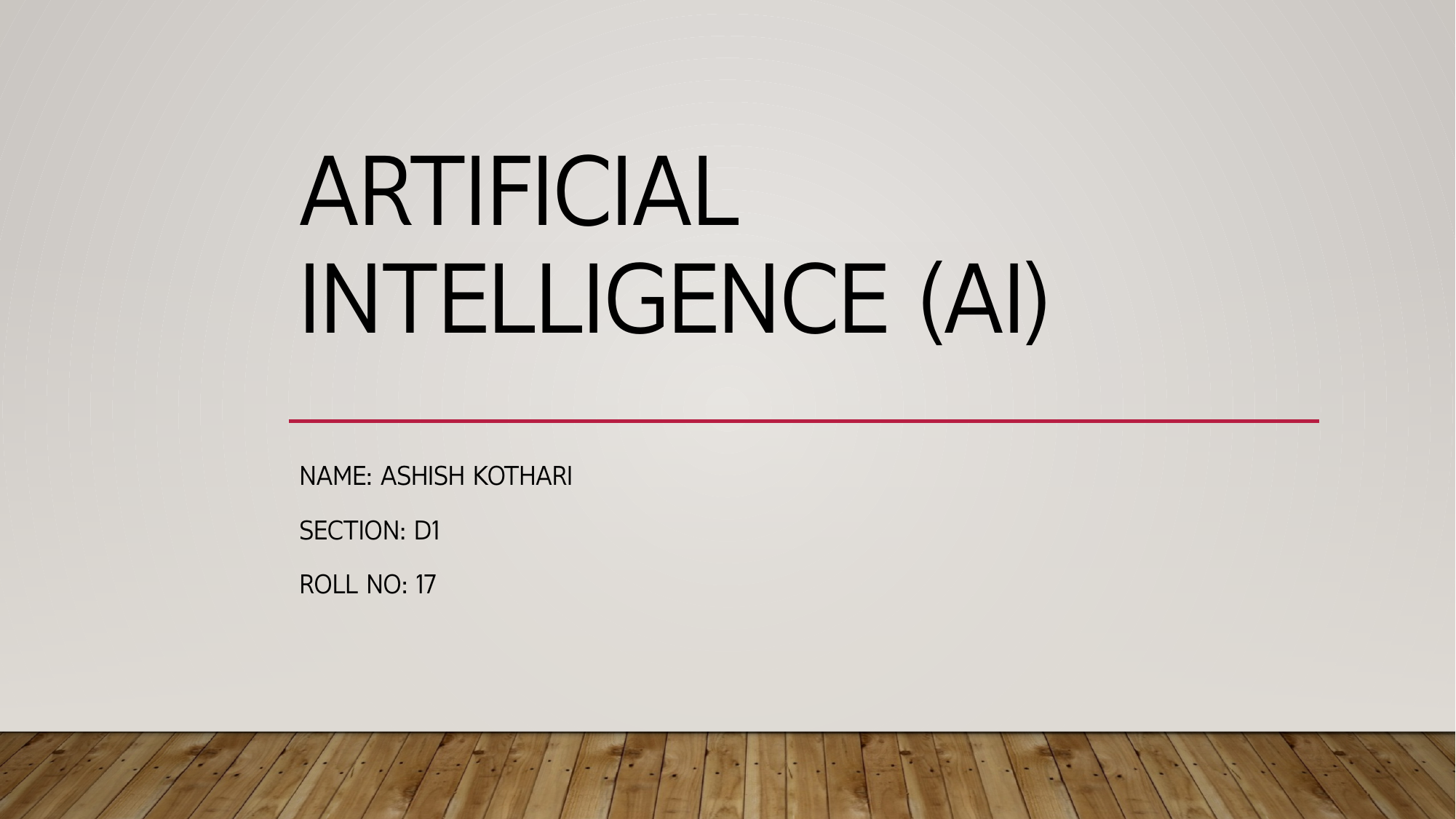

# Artificial intelligence (AI)
Name: Ashish Kothari
Section: d1
Roll no: 17